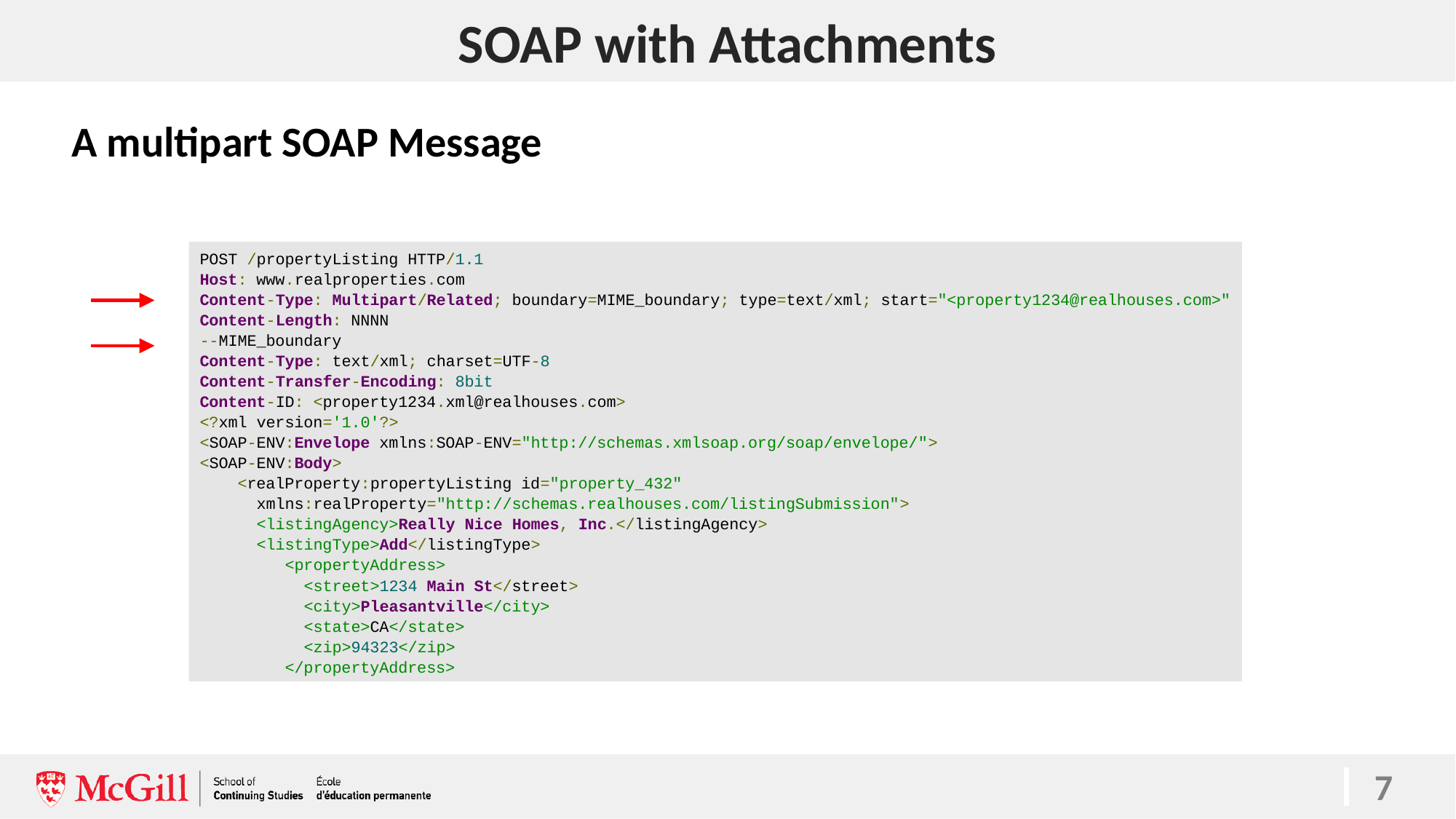

# SOAP with Attachments
A multipart SOAP Message
POST /propertyListing HTTP/1.1
Host: www.realproperties.com
Content-Type: Multipart/Related; boundary=MIME_boundary; type=text/xml; start="<property1234@realhouses.com>"
Content-Length: NNNN
--MIME_boundary
Content-Type: text/xml; charset=UTF-8
Content-Transfer-Encoding: 8bit
Content-ID: <property1234.xml@realhouses.com>
<?xml version='1.0'?>
<SOAP-ENV:Envelope xmlns:SOAP-ENV="http://schemas.xmlsoap.org/soap/envelope/">
<SOAP-ENV:Body>
    <realProperty:propertyListing id="property_432"
      xmlns:realProperty="http://schemas.realhouses.com/listingSubmission">
      <listingAgency>Really Nice Homes, Inc.</listingAgency>
      <listingType>Add</listingType>
         <propertyAddress>
           <street>1234 Main St</street>
           <city>Pleasantville</city>
           <state>CA</state>
           <zip>94323</zip>
         </propertyAddress>